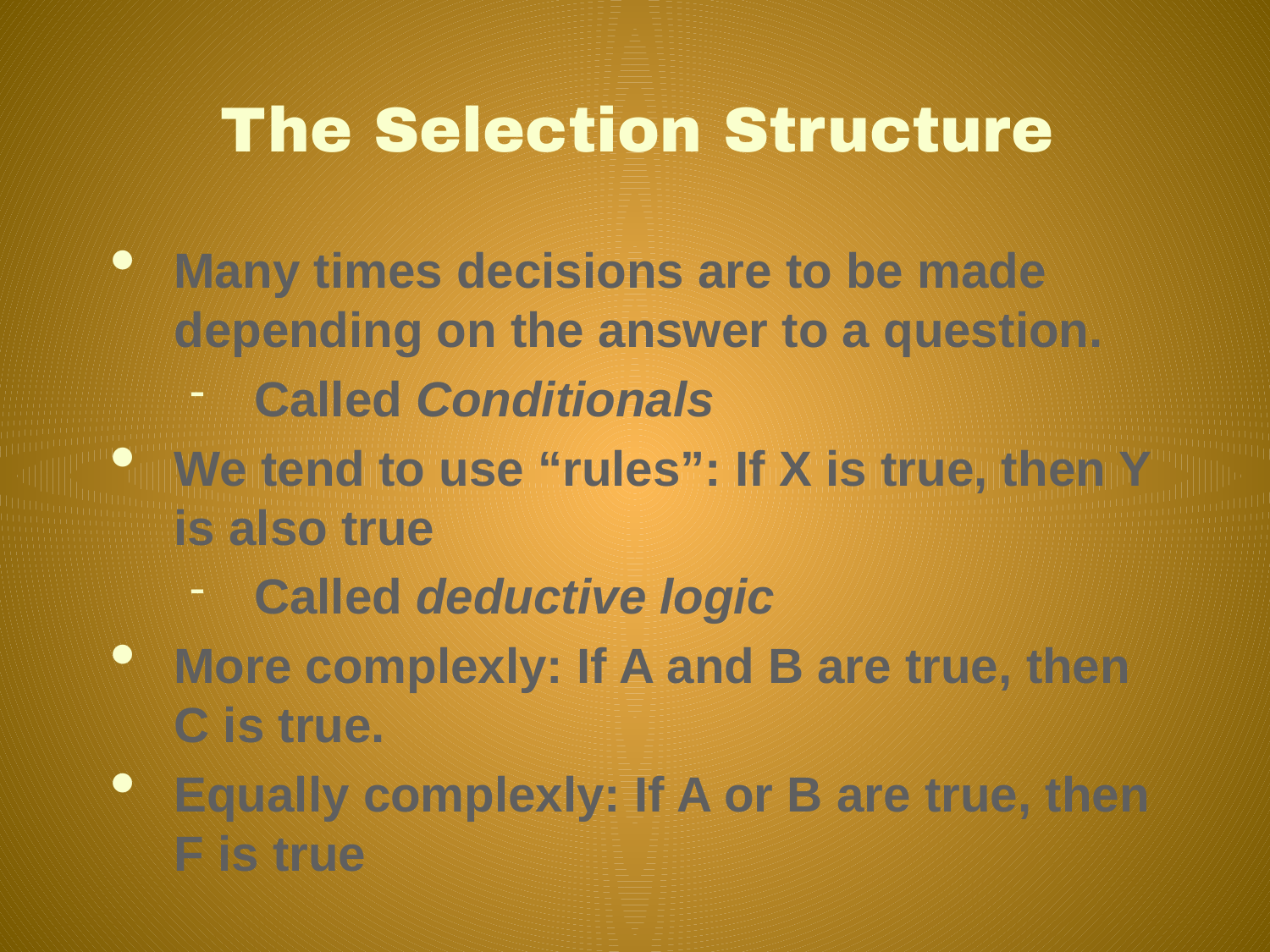

# The Selection Structure
Many times decisions are to be made depending on the answer to a question.
Called Conditionals
We tend to use “rules”: If X is true, then Y is also true
Called deductive logic
More complexly: If A and B are true, then C is true.
Equally complexly: If A or B are true, then F is true